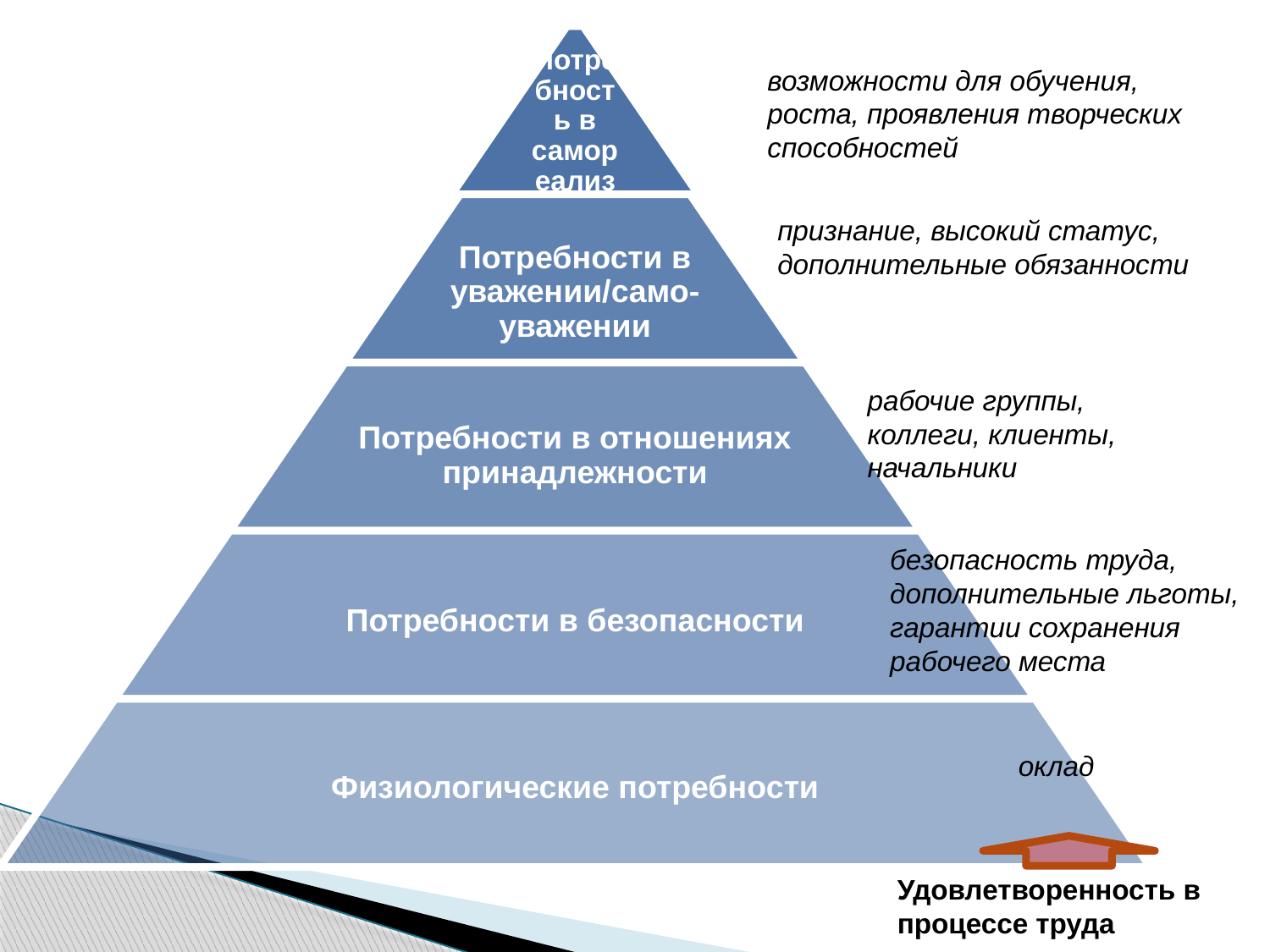

Потребность в самореализации
Потребности в уважении/само-уважении
Потребности в отношениях принадлежности
Потребности в безопасности
Физиологические потребности
возможности для обучения, роста, проявления творческих  способностей
признание, высокий статус, дополнительные обязанности
рабочие группы, коллеги, клиенты, начальники
безопасность труда, дополнительные льготы, гарантии сохранения рабочего места
оклад

Удовлетворенность в процессе труда